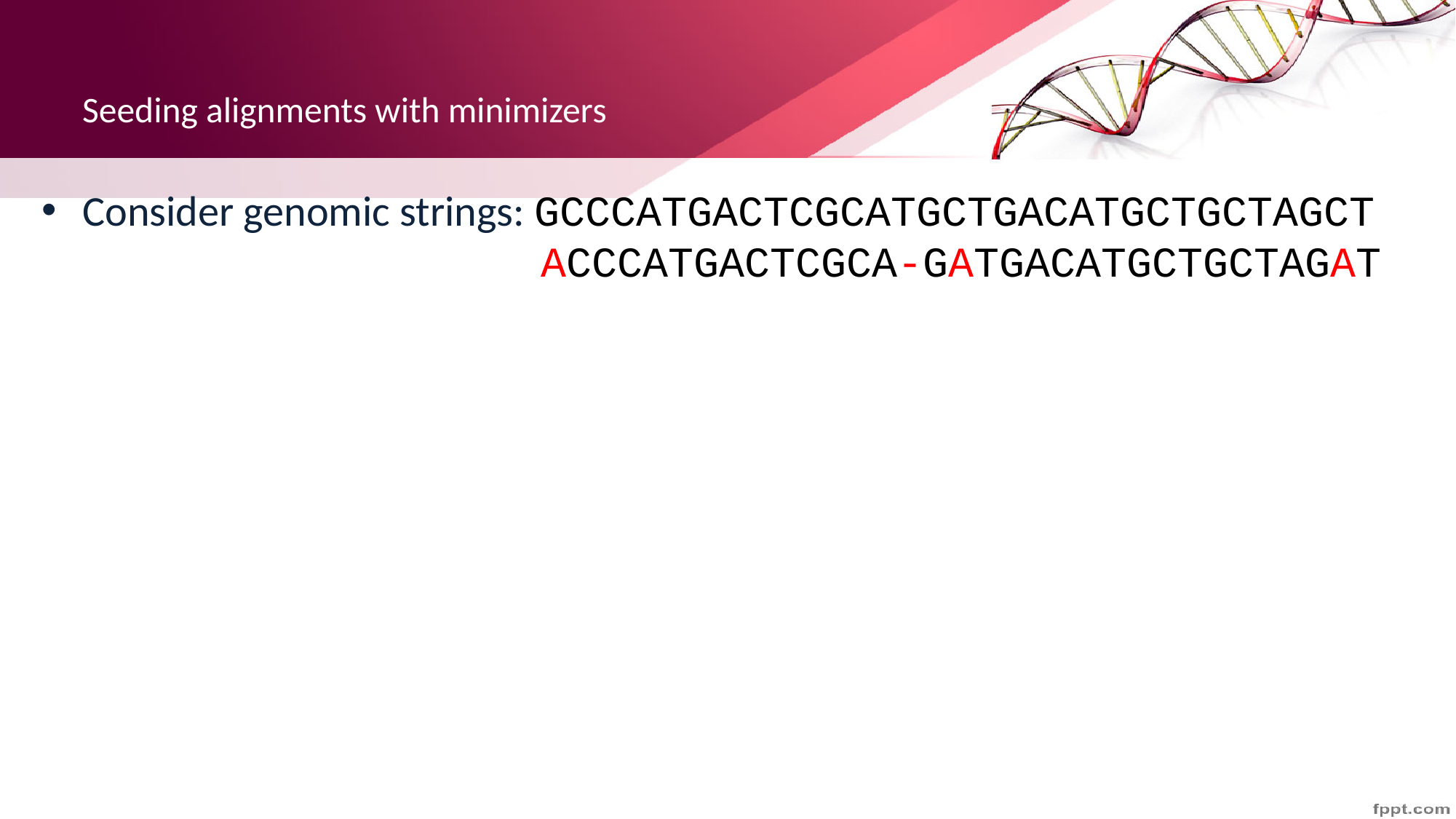

# Seeding alignments with minimizers
Consider genomic strings: GCCCATGACTCGCATGCTGACATGCTGCTAGCT
                  ACCCATGACTCGCA-GATGACATGCTGCTAGAT